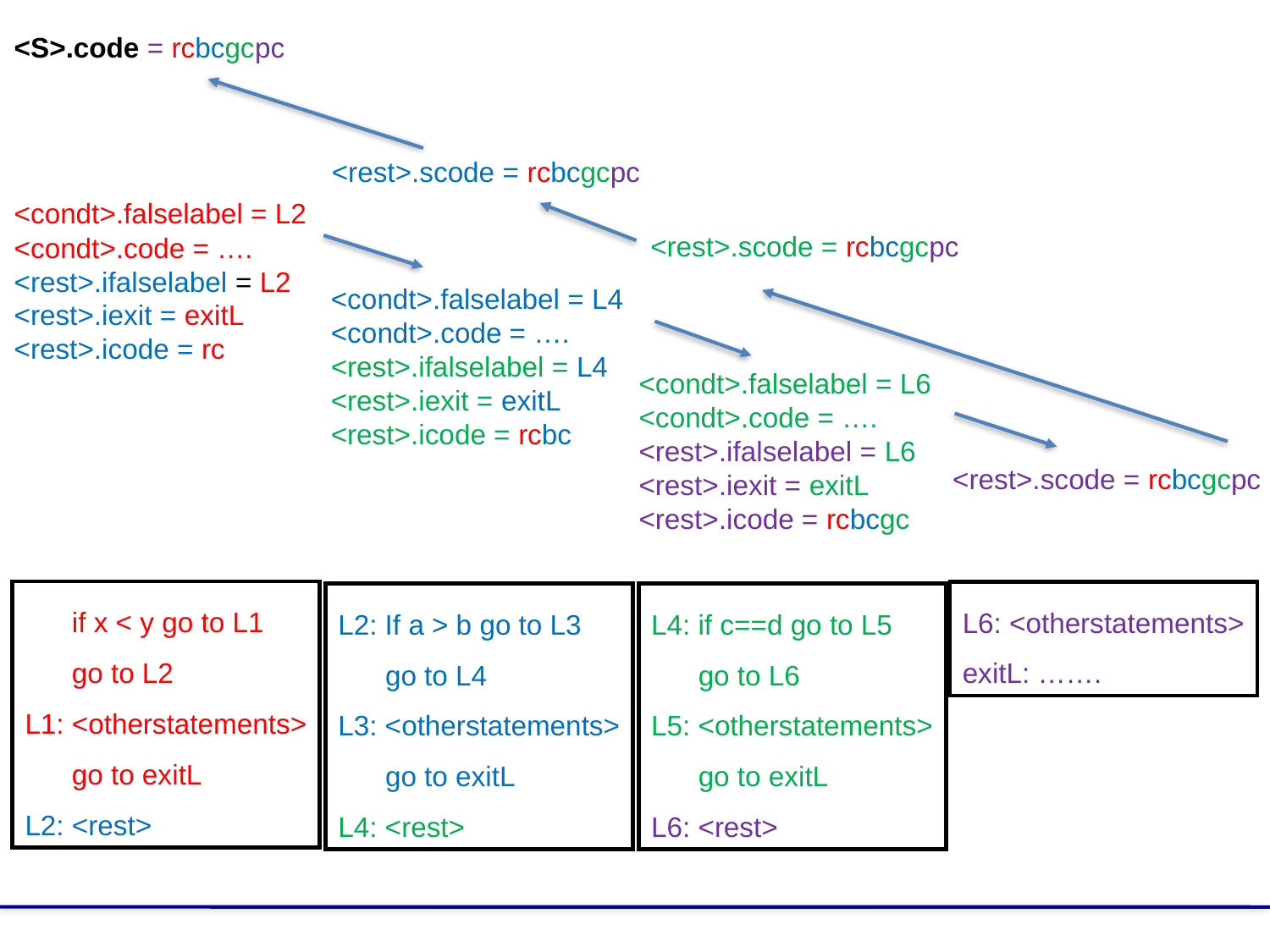

<S>.code = rcbcgcpc
<rest>.scode = rcbcgcpc
<condt>.falselabel = L2
<condt>.code = ….
<rest>.ifalselabel = L2
<rest>.iexit = exitL
<rest>.icode = rc
<rest>.scode = rcbcgcpc
<condt>.falselabel = L4
<condt>.code = ….
<rest>.ifalselabel = L4
<rest>.iexit = exitL
<rest>.icode = rcbc
<condt>.falselabel = L6
<condt>.code = ….
<rest>.ifalselabel = L6
<rest>.iexit = exitL
<rest>.icode = rcbcgc
<rest>.scode = rcbcgcpc
      if x < y go to L1
      go to L2
L1: <otherstatements>
      go to exitL
L2: <rest>
L6: <otherstatements>
exitL: …….
L2: If a > b go to L3
      go to L4
L3: <otherstatements>
      go to exitL
L4: <rest>
L4: if c==d go to L5
      go to L6
L5: <otherstatements>
      go to exitL
L6: <rest>